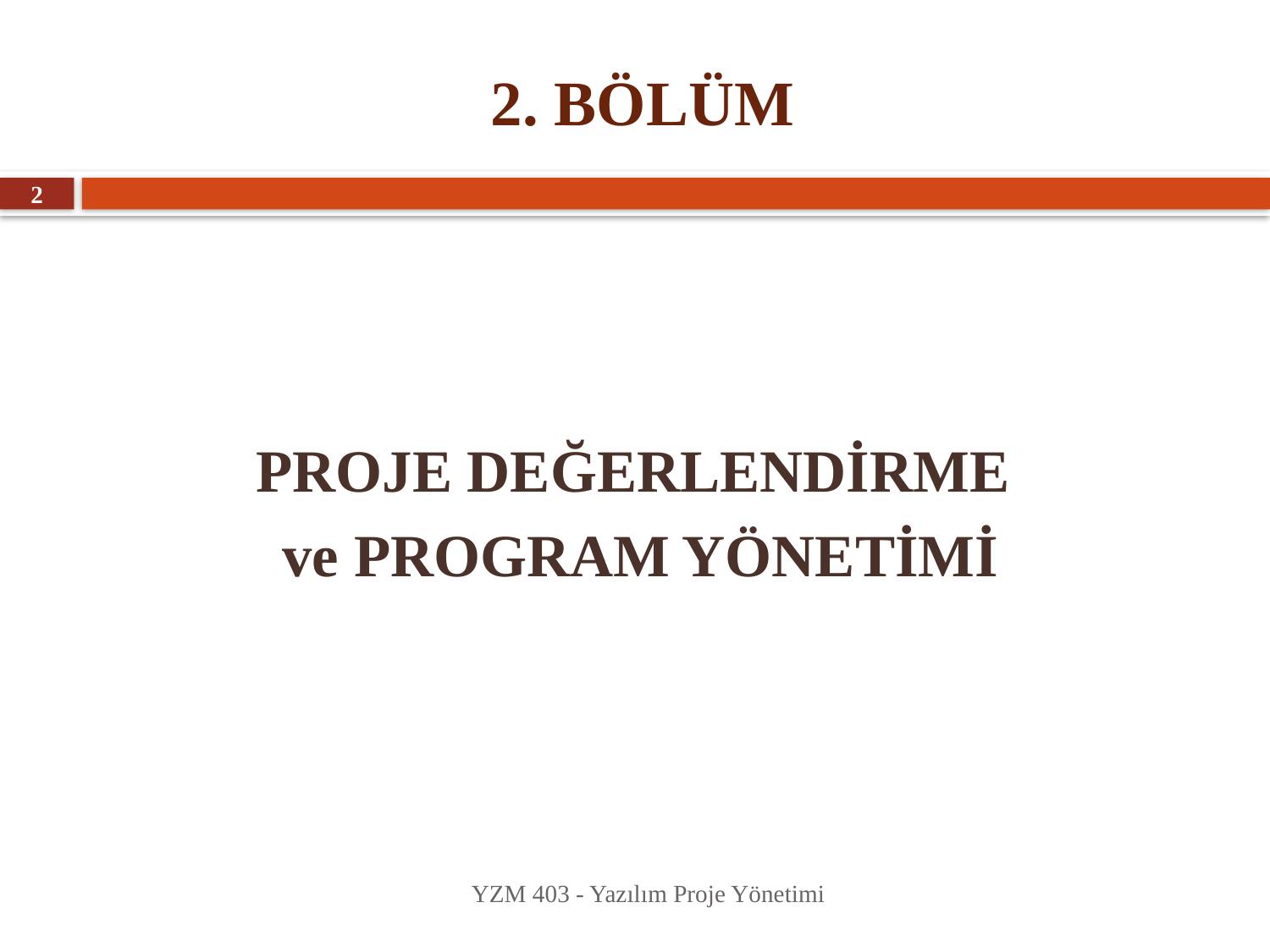

# 2. BÖLÜM
2
PROJE DEĞERLENDİRME
ve PROGRAM YÖNETİMİ
YZM 403 - Yazılım Proje Yönetimi